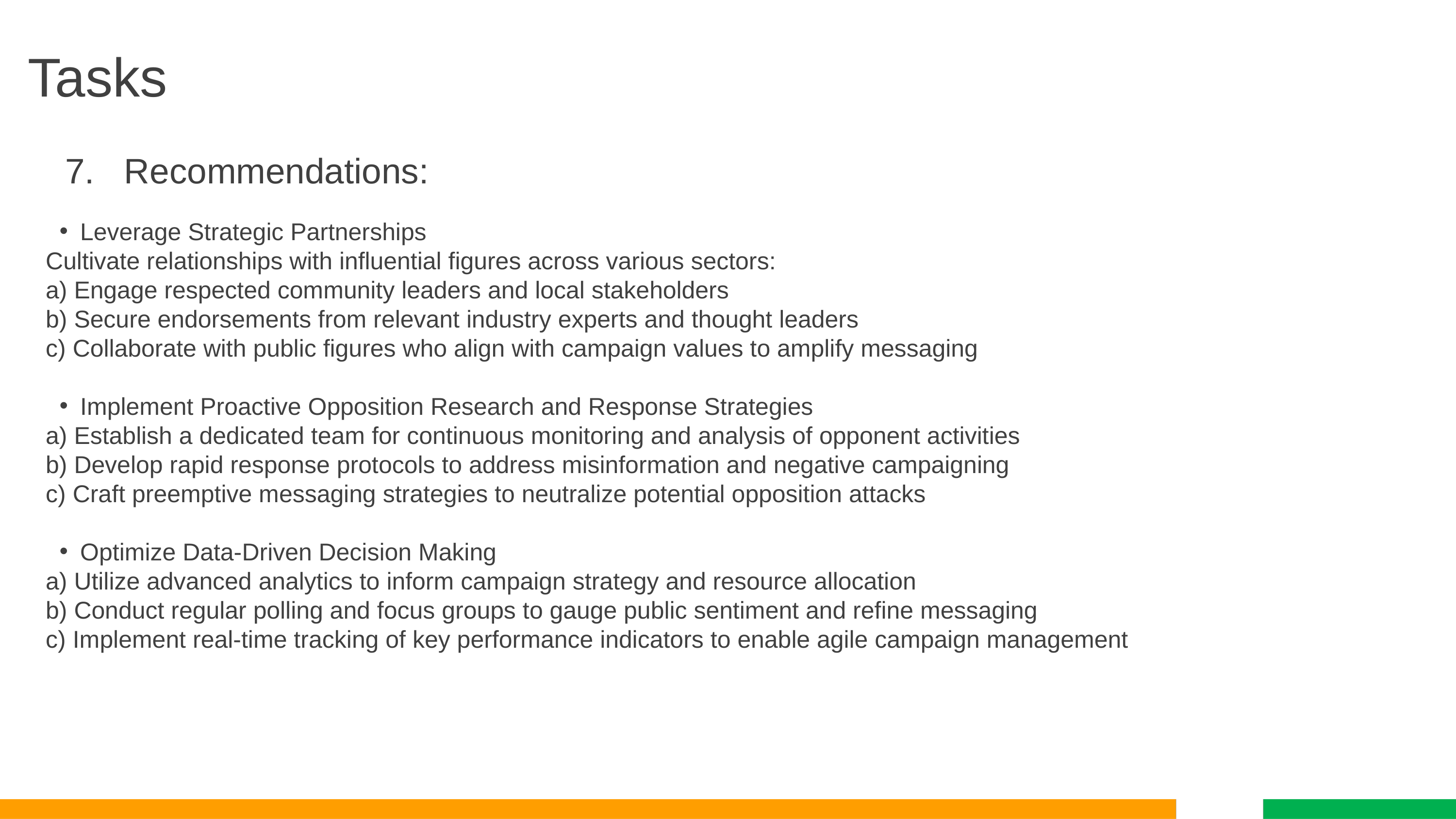

Tasks
7.   Recommendations:
Leverage Strategic Partnerships
 Cultivate relationships with influential figures across various sectors:
 a) Engage respected community leaders and local stakeholders
 b) Secure endorsements from relevant industry experts and thought leaders
 c) Collaborate with public figures who align with campaign values to amplify messaging

Implement Proactive Opposition Research and Response Strategies
 a) Establish a dedicated team for continuous monitoring and analysis of opponent activities
 b) Develop rapid response protocols to address misinformation and negative campaigning
 c) Craft preemptive messaging strategies to neutralize potential opposition attacks

Optimize Data-Driven Decision Making
 a) Utilize advanced analytics to inform campaign strategy and resource allocation
 b) Conduct regular polling and focus groups to gauge public sentiment and refine messaging
 c) Implement real-time tracking of key performance indicators to enable agile campaign management